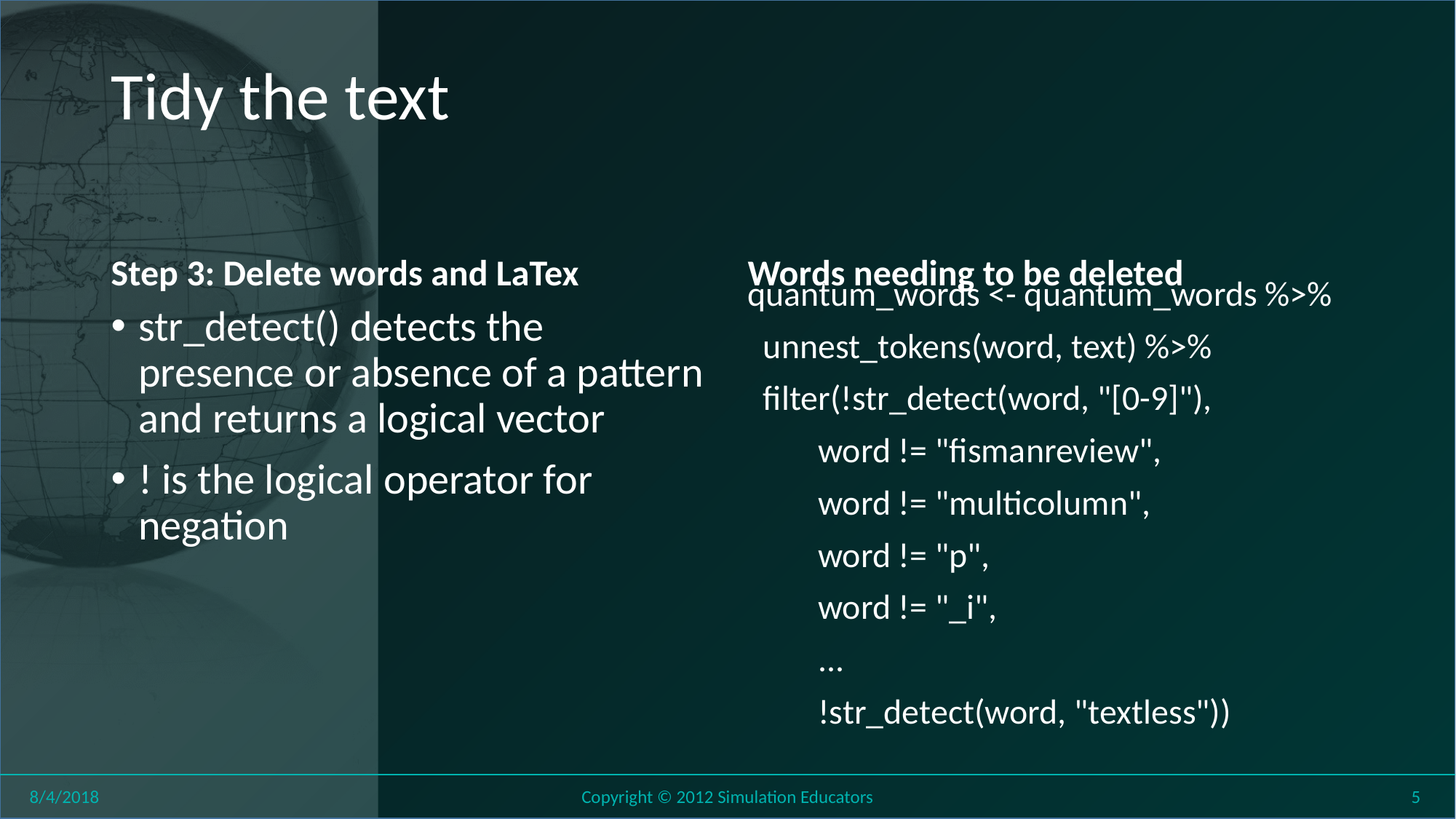

# Tidy the text
Step 3: Delete words and LaTex
Words needing to be deleted
quantum_words <- quantum_words %>%
  unnest_tokens(word, text) %>%
  filter(!str_detect(word, "[0-9]"),
         word != "fismanreview",
         word != "multicolumn",
         word != "p",
         word != "_i",
         ...
         !str_detect(word, "textless"))
str_detect() detects the presence or absence of a pattern and returns a logical vector
! is the logical operator for negation
8/4/2018
Copyright © 2012 Simulation Educators
5